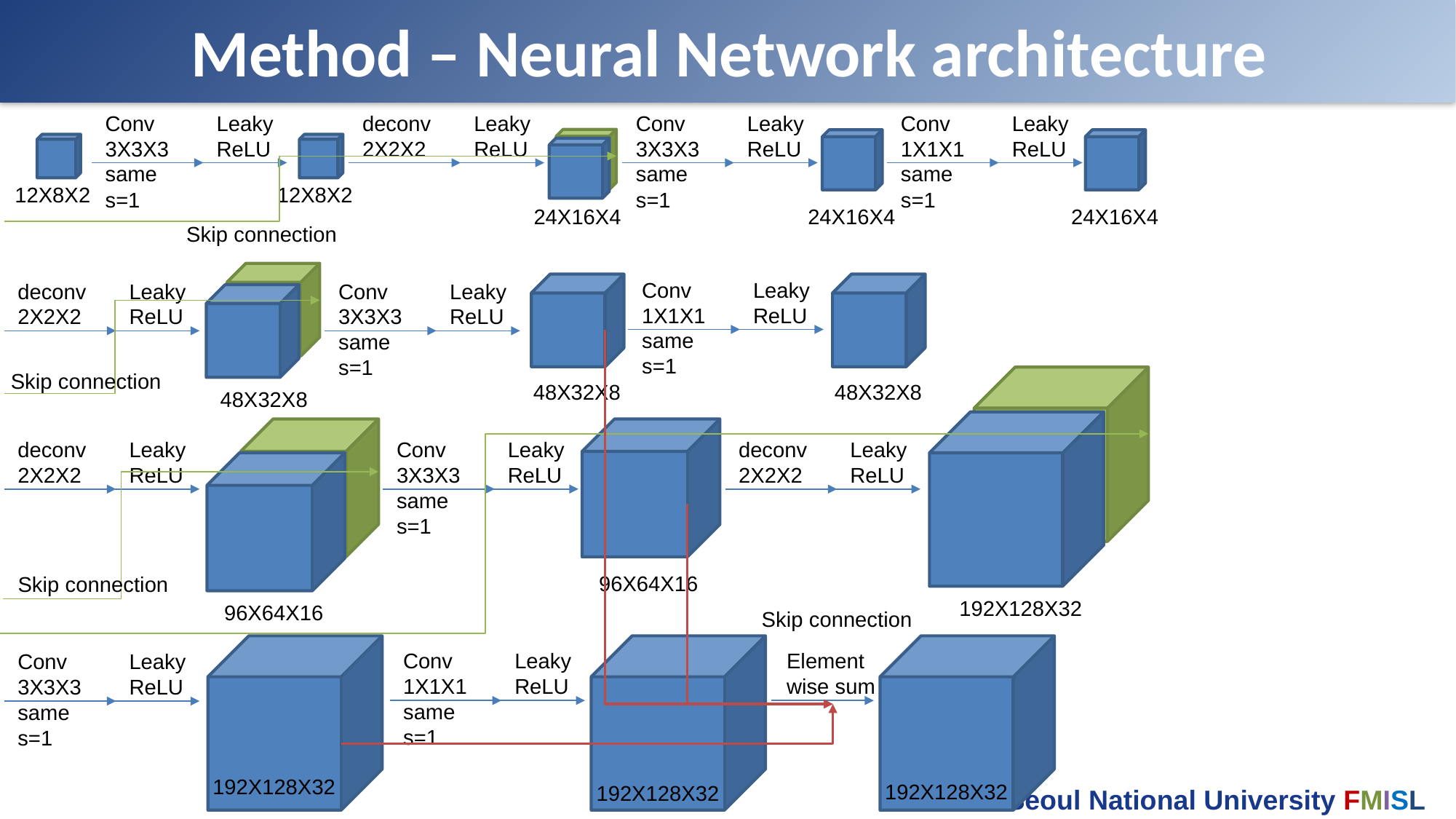

# Method – Neural Network architecture
Conv
3X3X3
same
s=1
Leaky
ReLU
deconv
2X2X2

Leaky
ReLU
Conv
3X3X3
same
s=1
Leaky
ReLU
Conv
1X1X1
same
s=1
Leaky
ReLU

24X16X4

24X16X4

12X8X2

12X8X2

24X16X4
Skip connection

48X32X8
Conv
1X1X1
same
s=1
Leaky
ReLU
deconv
2X2X2

Leaky
ReLU
Conv
3X3X3
same
s=1
Leaky
ReLU

48X32X8

48X32X8
Skip connection

192X128X32

96X64X16

96X64X16
Conv
3X3X3
same
s=1
Leaky
ReLU
deconv
2X2X2

Leaky
ReLU
deconv
2X2X2

Leaky
ReLU
Skip connection
Skip connection

192X128X32

192X128X32

192X128X32
Conv
1X1X1
same
s=1
Leaky
ReLU
Elementwise sum
Conv
3X3X3
same
s=1
Leaky
ReLU